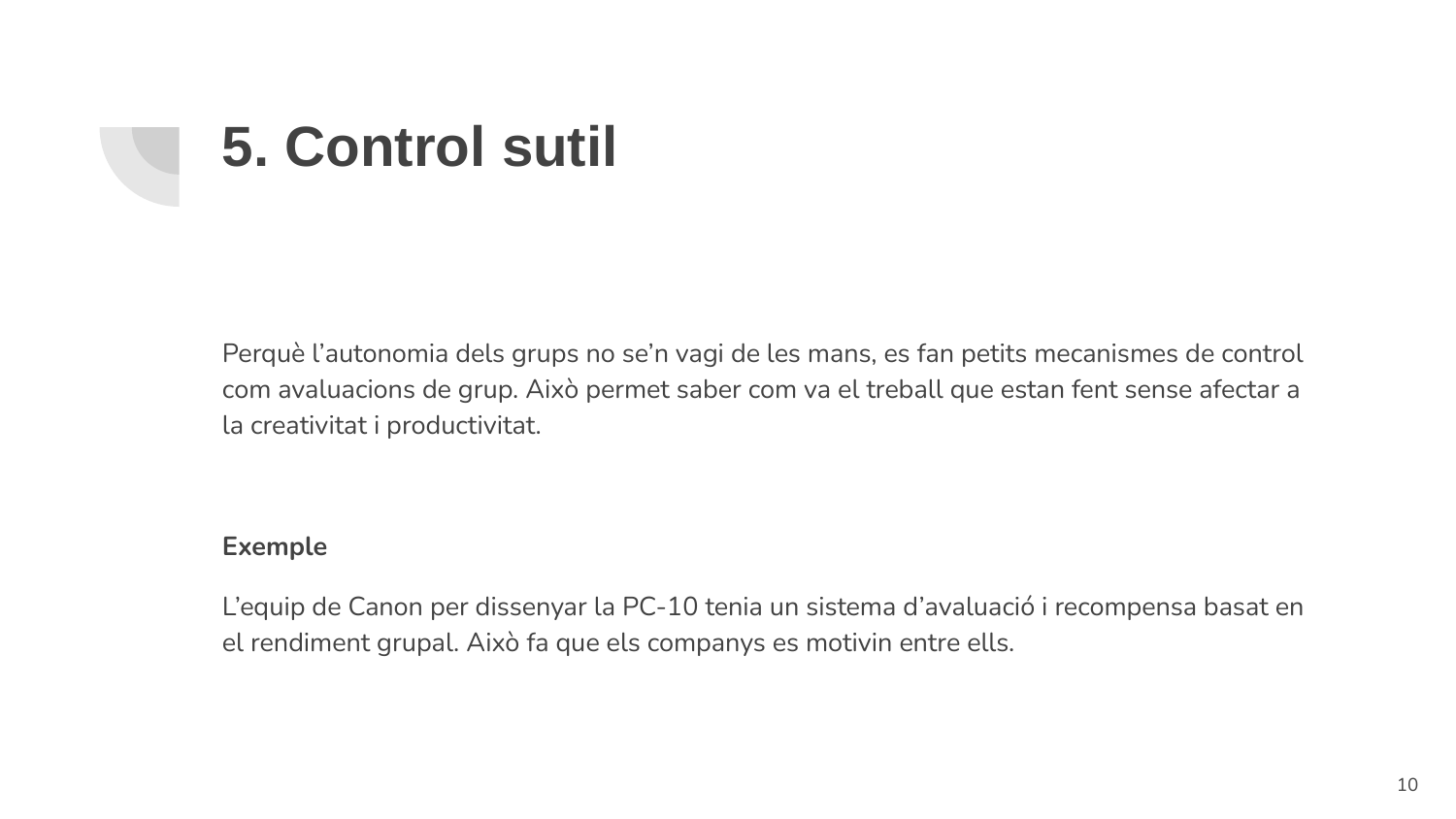

# 5. Control sutil
Perquè l’autonomia dels grups no se’n vagi de les mans, es fan petits mecanismes de control com avaluacions de grup. Això permet saber com va el treball que estan fent sense afectar a la creativitat i productivitat.

Exemple
L’equip de Canon per dissenyar la PC-10 tenia un sistema d’avaluació i recompensa basat en el rendiment grupal. Això fa que els companys es motivin entre ells.
10